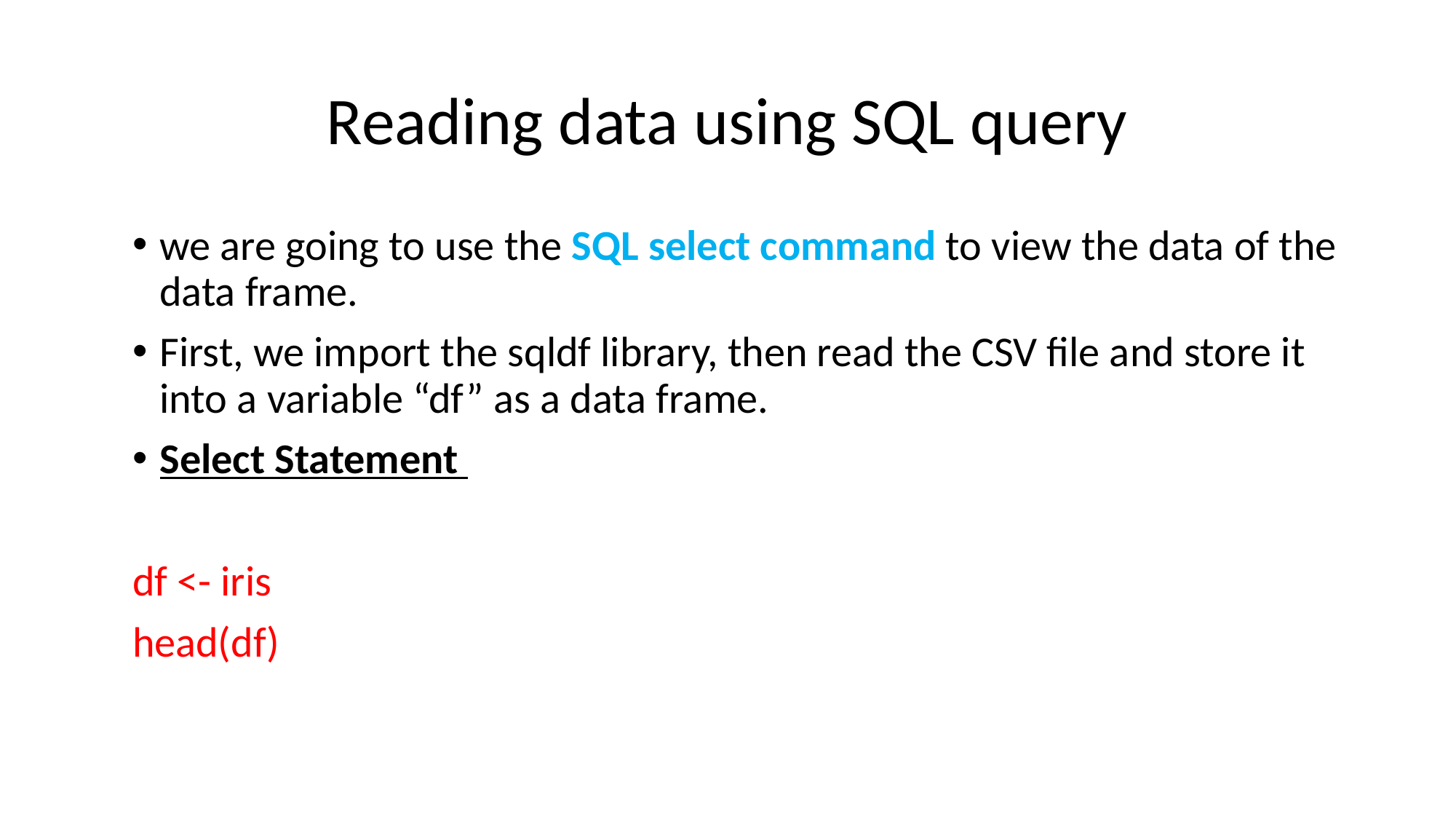

# Reading data using SQL query
we are going to use the SQL select command to view the data of the data frame.
First, we import the sqldf library, then read the CSV file and store it into a variable “df” as a data frame.
Select Statement

df <- iris
head(df)